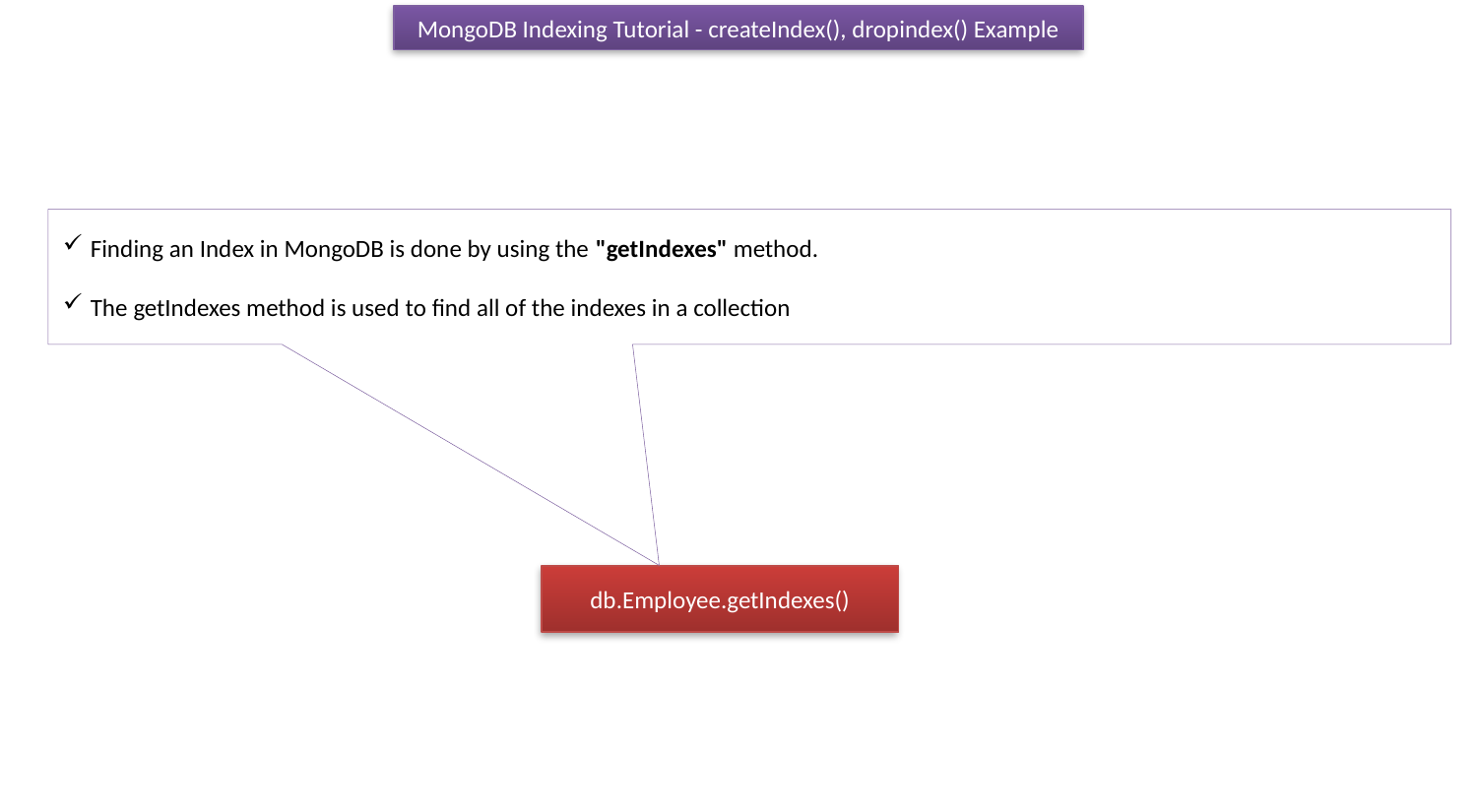

MongoDB Indexing Tutorial - createIndex(), dropindex() Example

Finding an Index in MongoDB is done by using the "getIndexes" method.

The getIndexes method is used to find all of the indexes in a collection
db.Employee.getIndexes()